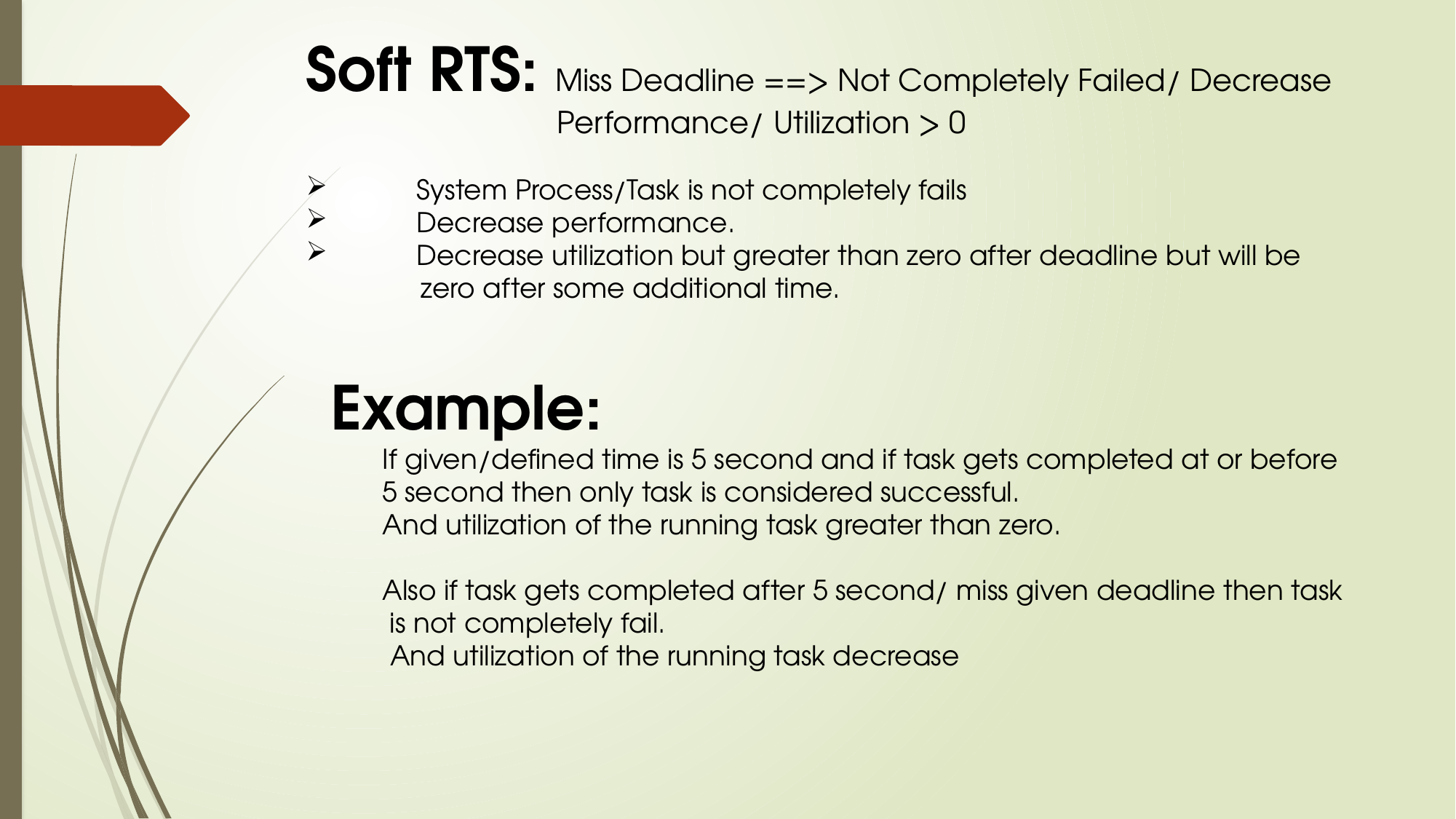

Soft RTS: Miss Deadline ==> Not Completely Failed/ Decrease                                  Performance/ Utilization > 0

          System Process/Task is not completely fails
          Decrease performance.
          Decrease utilization but greater than zero after deadline but will be
               zero after some additional time.

  Example:
          If given/defined time is 5 second and if task gets completed at or before              5 second then only task is considered successful.
          And utilization of the running task greater than zero.

          Also if task gets completed after 5 second/ miss given deadline then task             is not completely fail.
           And utilization of the running task decrease